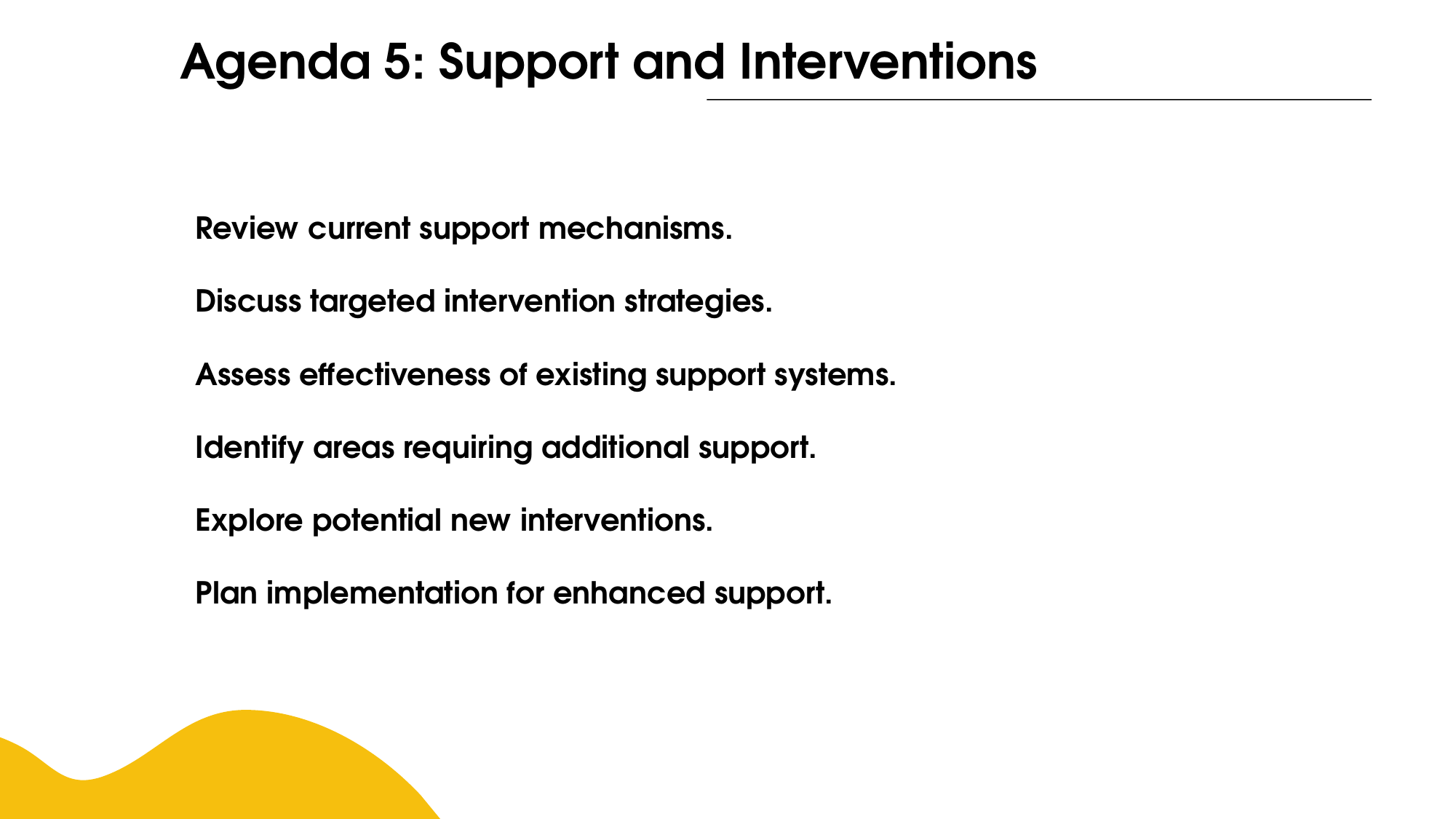

Agenda 5: Support and Interventions

     Review current support mechanisms.

     Discuss targeted intervention strategies.

     Assess effectiveness of existing support systems.

     Identify areas requiring additional support.

     Explore potential new interventions.

     Plan implementation for enhanced support.